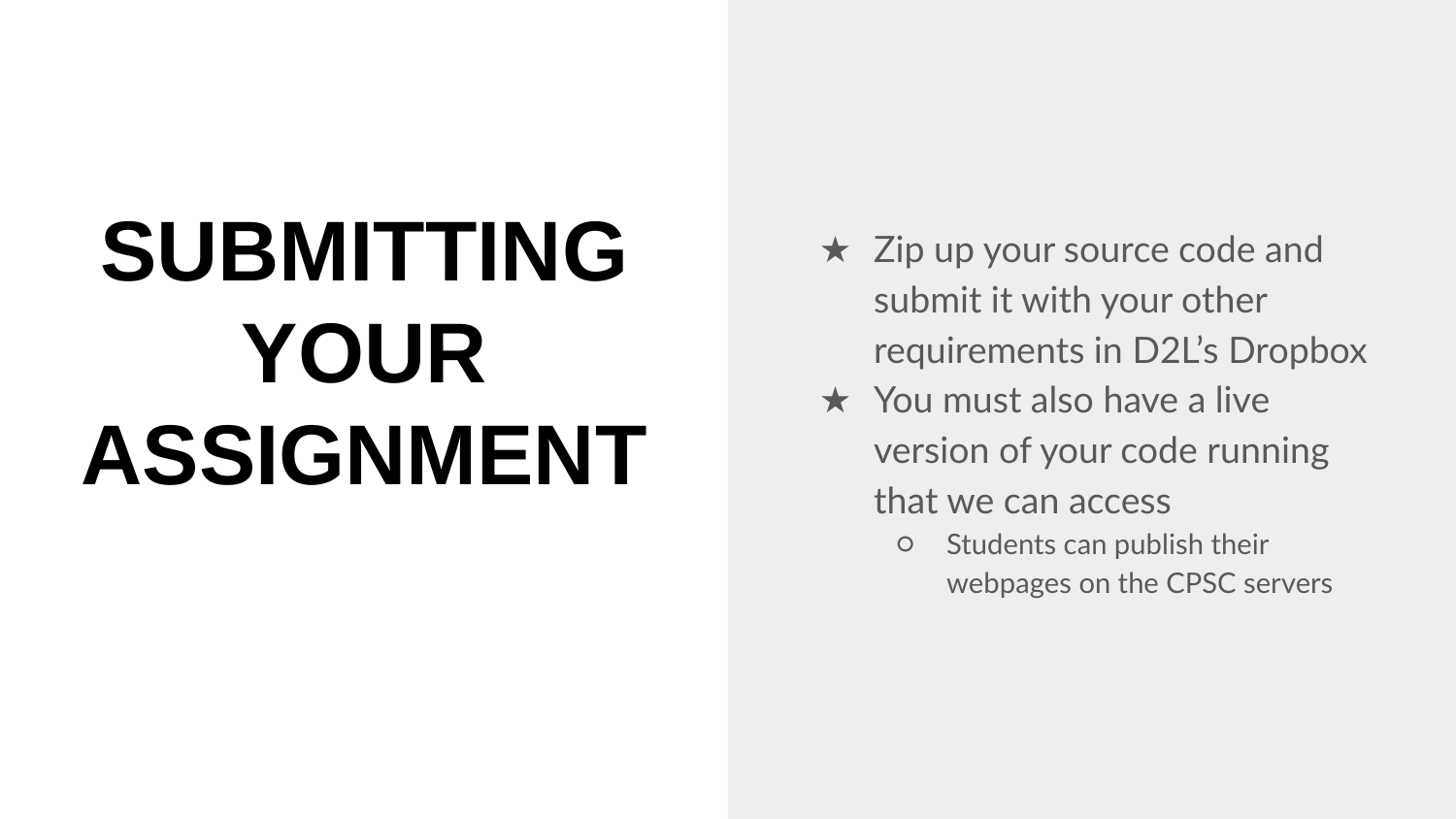

Zip up your source code and submit it with your other requirements in D2L’s Dropbox
You must also have a live version of your code running that we can access
Students can publish their webpages on the CPSC servers
# SUBMITTING YOUR ASSIGNMENT